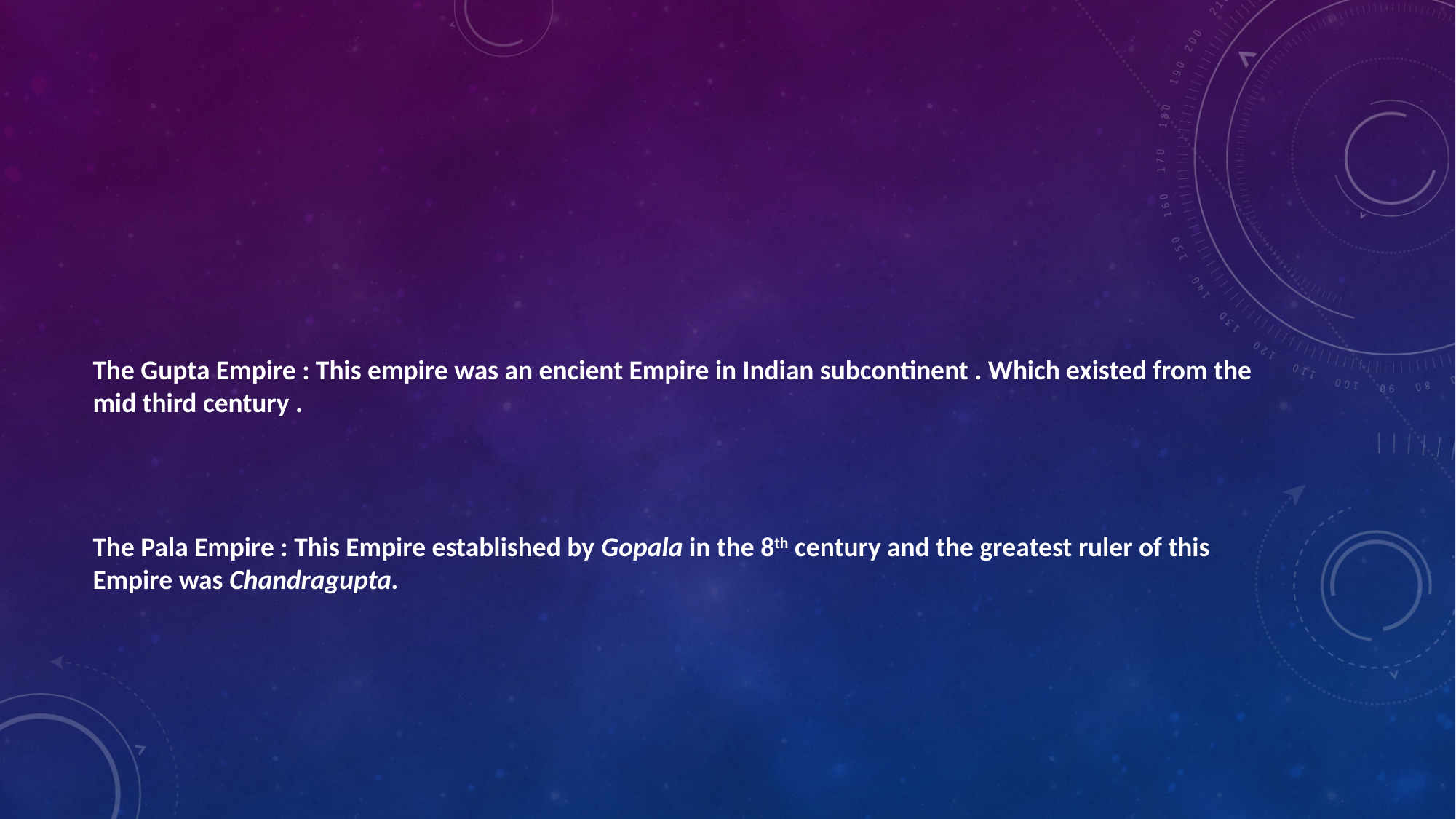

#
The Gupta Empire : This empire was an encient Empire in Indian subcontinent . Which existed from the mid third century .

The Pala Empire : This Empire established by Gopala in the 8th century and the greatest ruler of this Empire was Chandragupta.